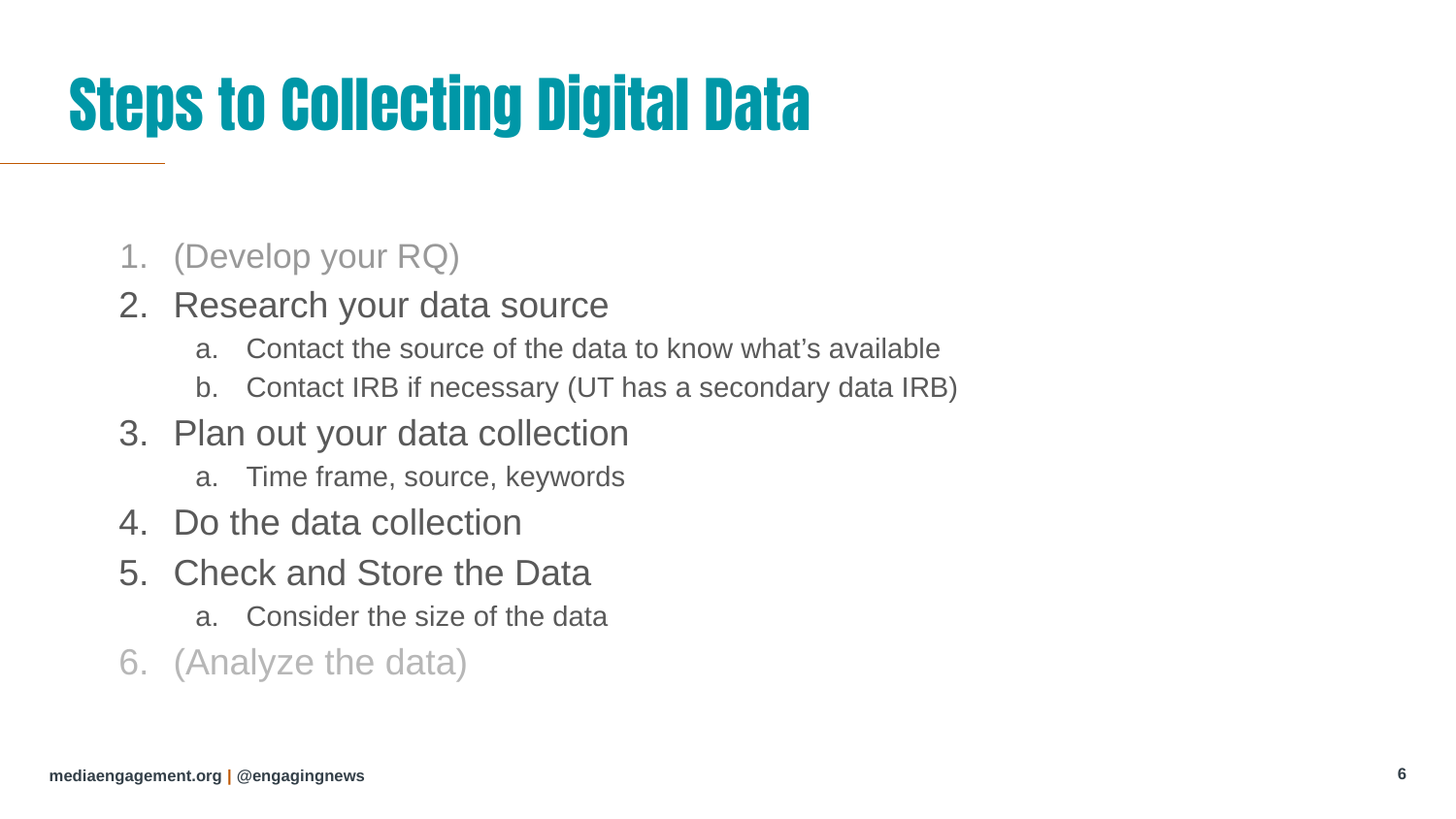

# Steps to Collecting Digital Data
(Develop your RQ)
Research your data source
Contact the source of the data to know what’s available
Contact IRB if necessary (UT has a secondary data IRB)
Plan out your data collection
Time frame, source, keywords
Do the data collection
Check and Store the Data
Consider the size of the data
(Analyze the data)